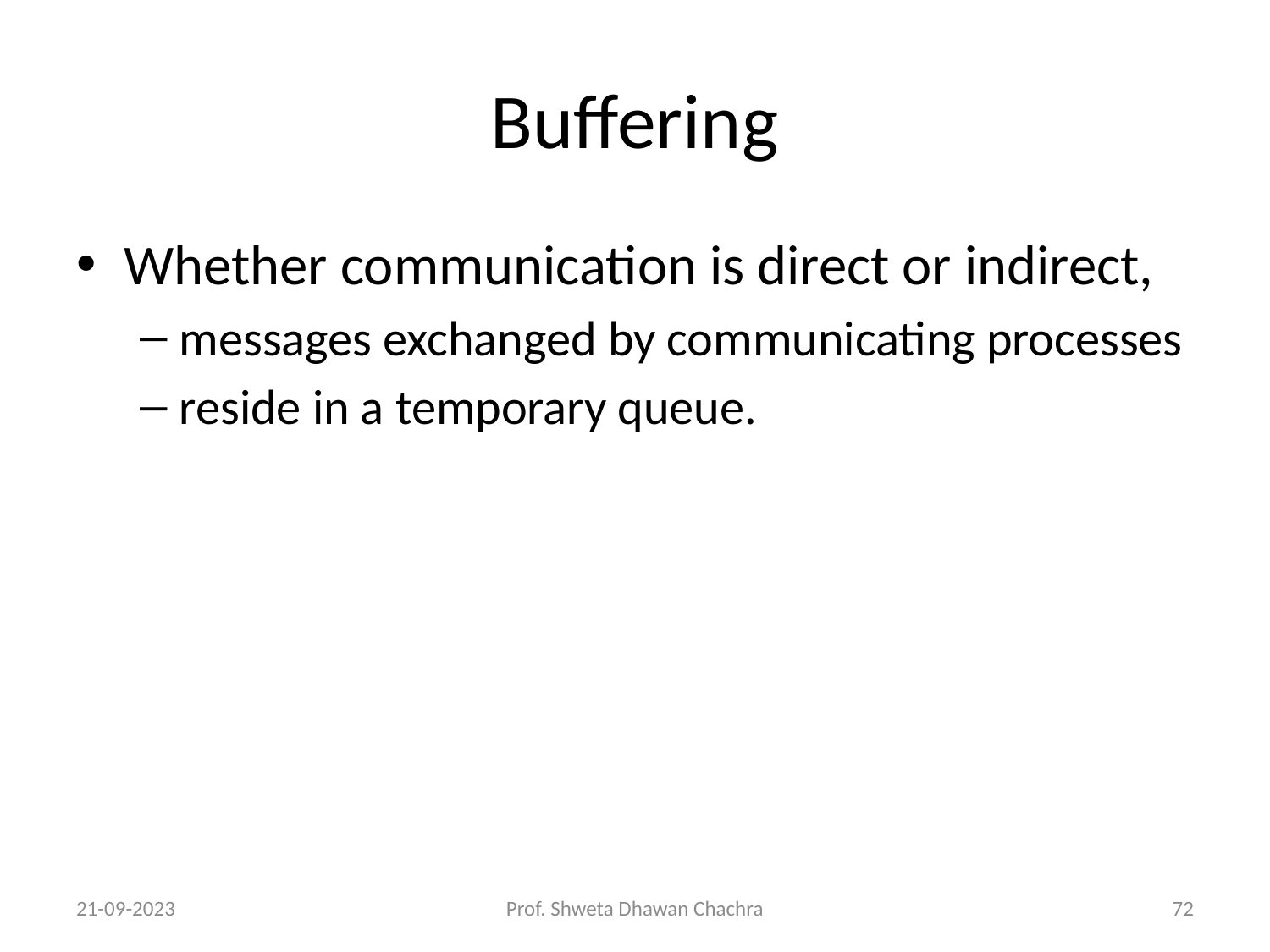

# Buffering
Whether communication is direct or indirect,
messages exchanged by communicating processes
reside in a temporary queue.

21-09-2023
Prof. Shweta Dhawan Chachra
72